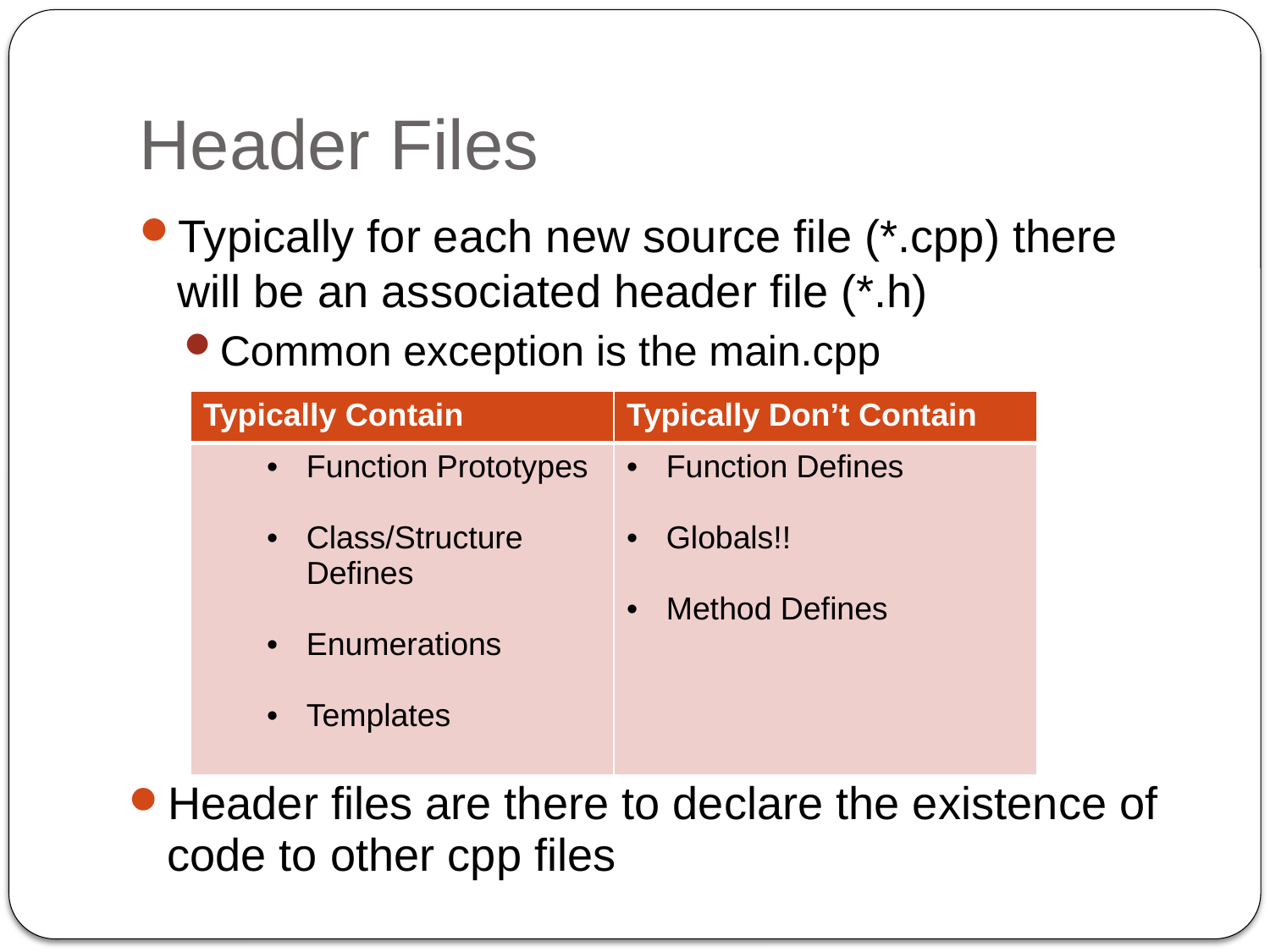

# Header Files
Typically for each new source file (*.cpp) there will be an associated header file (*.h)
Common exception is the main.cpp

| Typically Contain | Typically Don’t Contain |
| --- | --- |
| Function Prototypes Class/Structure Defines Enumerations Templates | Function Defines Globals!! Method Defines |
Header files are there to declare the existence of code to other cpp files